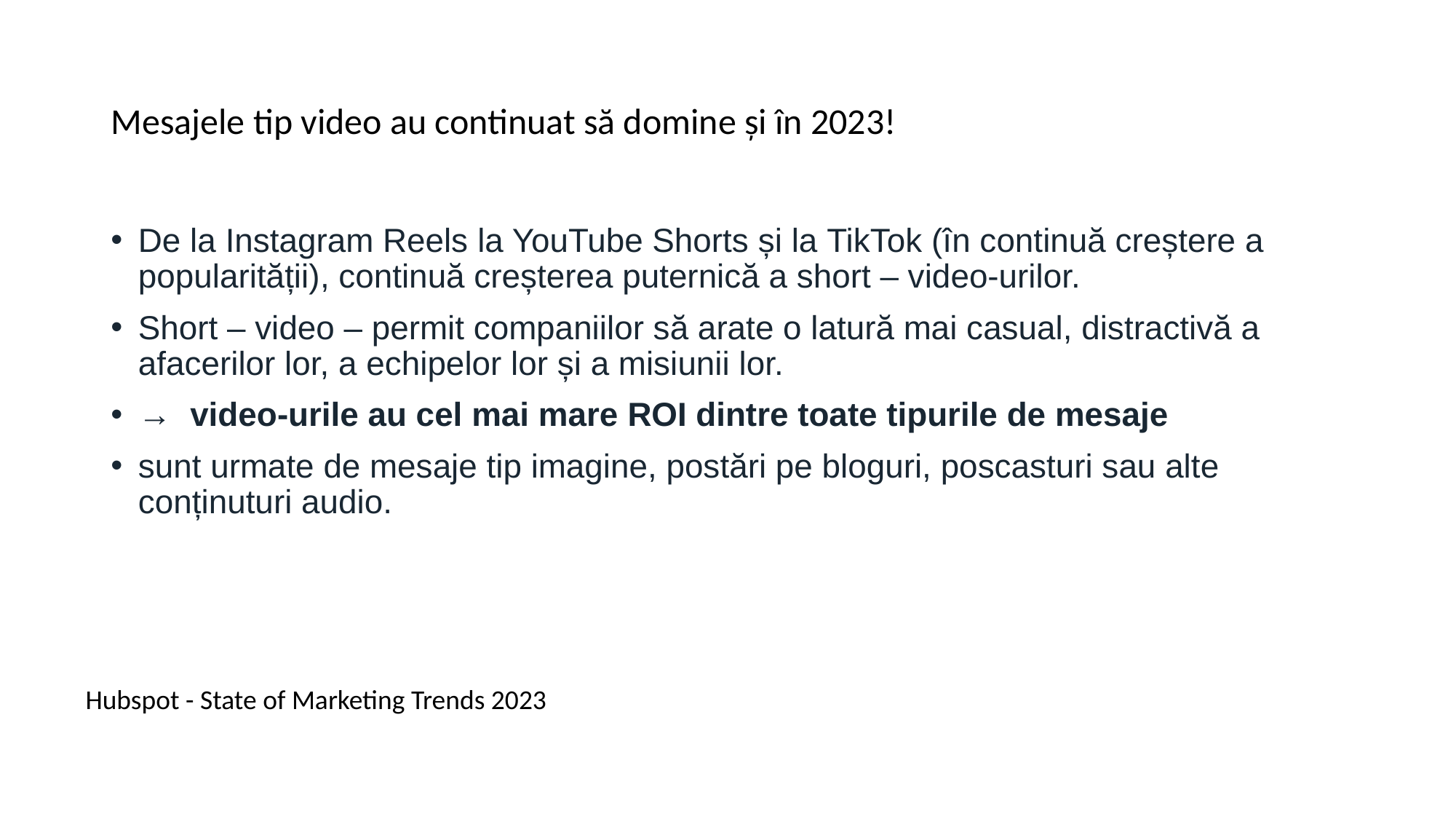

# Mesajele tip video au continuat să domine și în 2023!
De la Instagram Reels la YouTube Shorts și la TikTok (în continuă creștere a popularității), continuă creșterea puternică a short – video-urilor.
Short – video – permit companiilor să arate o latură mai casual, distractivă a afacerilor lor, a echipelor lor și a misiunii lor.
→  video-urile au cel mai mare ROI dintre toate tipurile de mesaje
sunt urmate de mesaje tip imagine, postări pe bloguri, poscasturi sau alte conținuturi audio.
Hubspot - State of Marketing Trends 2023